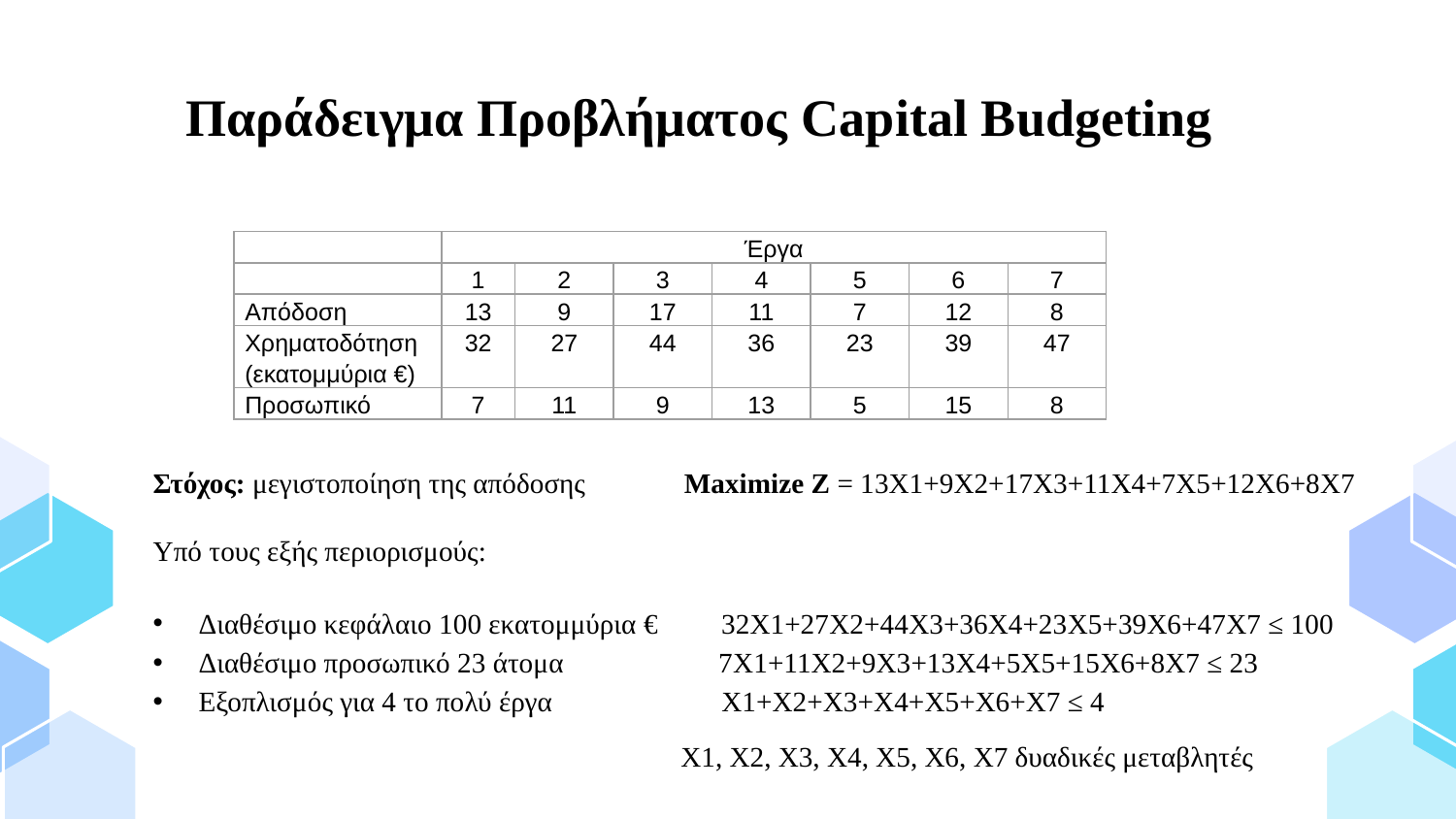

# Παράδειγμα Προβλήματος Capital Budgeting
|  | Έργα |  |  |  |  |  |  |
| --- | --- | --- | --- | --- | --- | --- | --- |
|  | 1 | 2 | 3 | 4 | 5 | 6 | 7 |
| Απόδοση | 13 | 9 | 17 | 11 | 7 | 12 | 8 |
| Χρηματοδότηση (εκατομμύρια €) | 32 | 27 | 44 | 36 | 23 | 39 | 47 |
| Προσωπικό | 7 | 11 | 9 | 13 | 5 | 15 | 8 |
Στόχος: μεγιστοποίηση της απόδοσης              Maximize Z = 13X1+9X2+17X3+11X4+7X5+12X6+8X7

Υπό τους εξής περιορισμούς:

Διαθέσιμο κεφάλαιο 100 εκατομμύρια €         32X1+27X2+44X3+36X4+23X5+39X6+47X7 ≤ 100
Διαθέσιμο προσωπικό 23 άτομα                      7X1+11X2+9X3+13X4+5X5+15X6+8X7 ≤ 23
Εξοπλισμός για 4 το πολύ έργα                        X1+X2+X3+X4+X5+X6+X7 ≤ 4
                                                                           Χ1, Χ2, Χ3, Χ4, Χ5, Χ6, Χ7 δυαδικές μεταβλητές